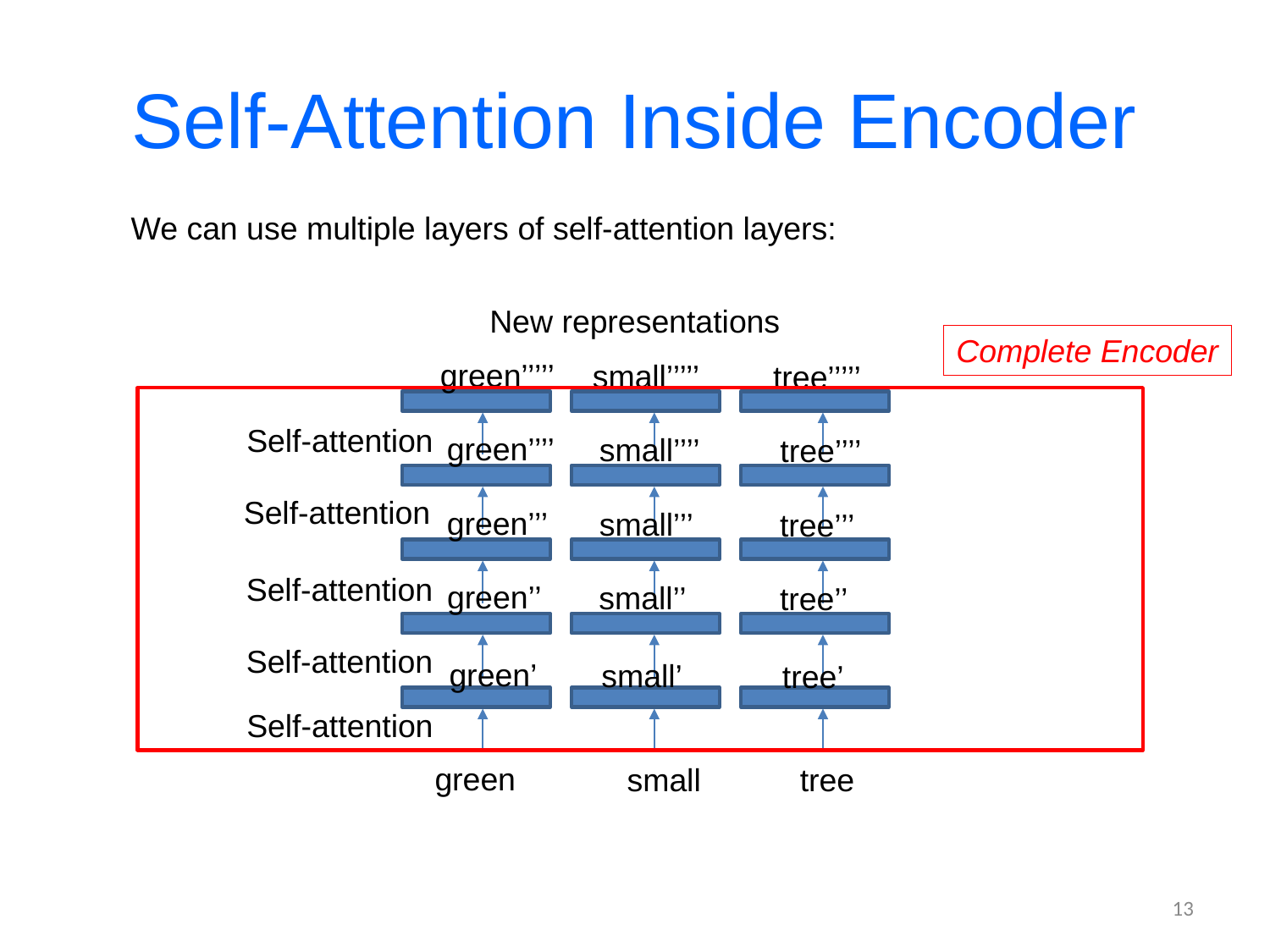

# Self-Attention Inside Encoder
We can use multiple layers of self-attention layers:
New representations
Complete Encoder
green’’’’’
small’’’’’
tree’’’’’

Self-attention
green’’’’
small’’’’
tree’’’’

Self-attention
green’’’
small’’’
tree’’’

Self-attention
green’’
small’’
tree’’

Self-attention
green’
small’
tree’

Self-attention
green
small
tree
13